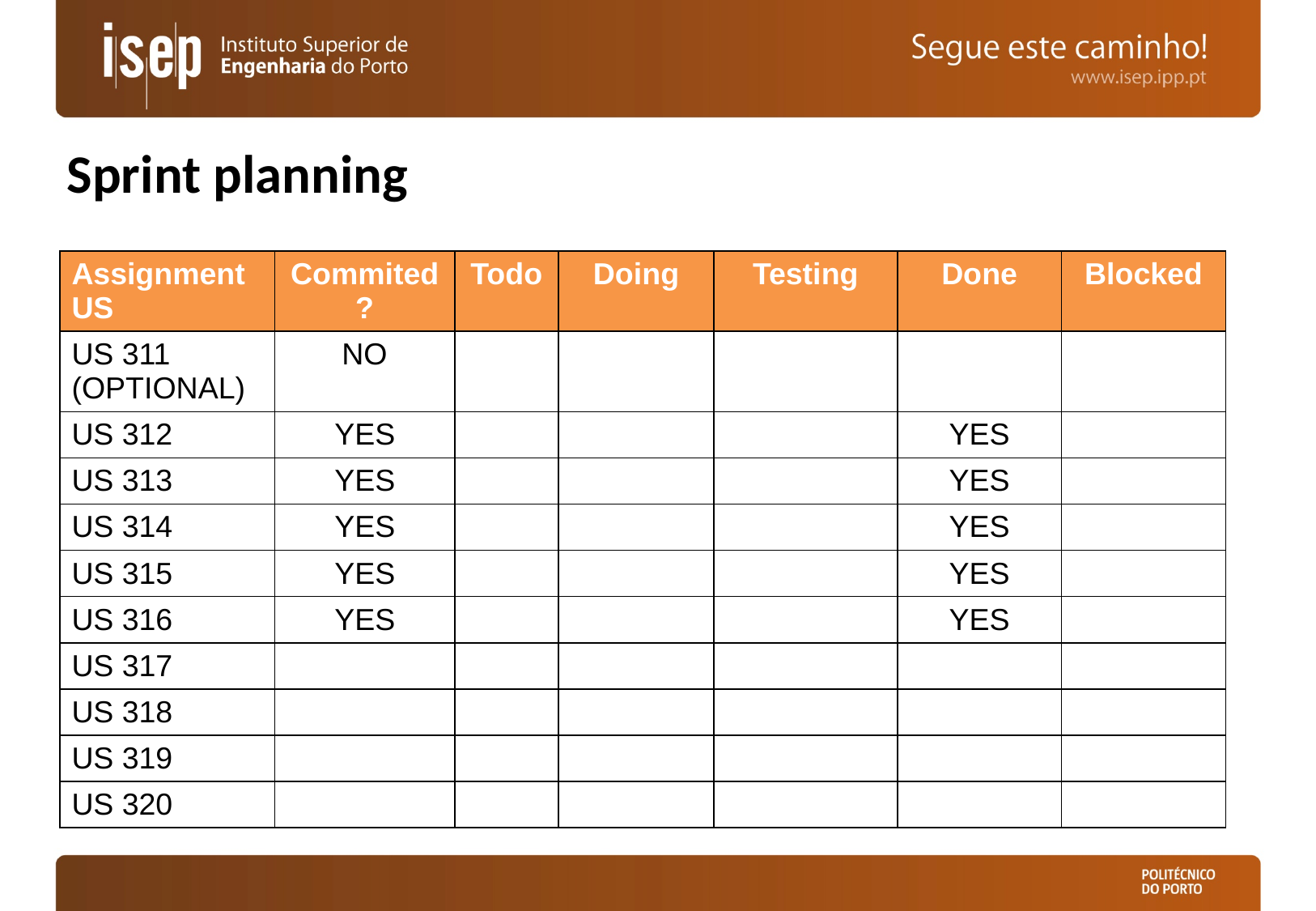

# Sprint planning
| Assignment US | Commited? | Todo | Doing | Testing | Done | Blocked |
| --- | --- | --- | --- | --- | --- | --- |
| US 311 (OPTIONAL) | NO |  |  |  |  |  |
| US 312 | YES |  |  |  | YES |  |
| US 313 | YES |  |  |  | YES |  |
| US 314 | YES |  |  |  | YES |  |
| US 315 | YES |  |  |  | YES |  |
| US 316 | YES |  |  |  | YES |  |
| US 317 |  |  |  |  |  |  |
| US 318 |  |  |  |  |  |  |
| US 319 |  |  |  |  |  |  |
| US 320 |  |  |  |  |  |  |